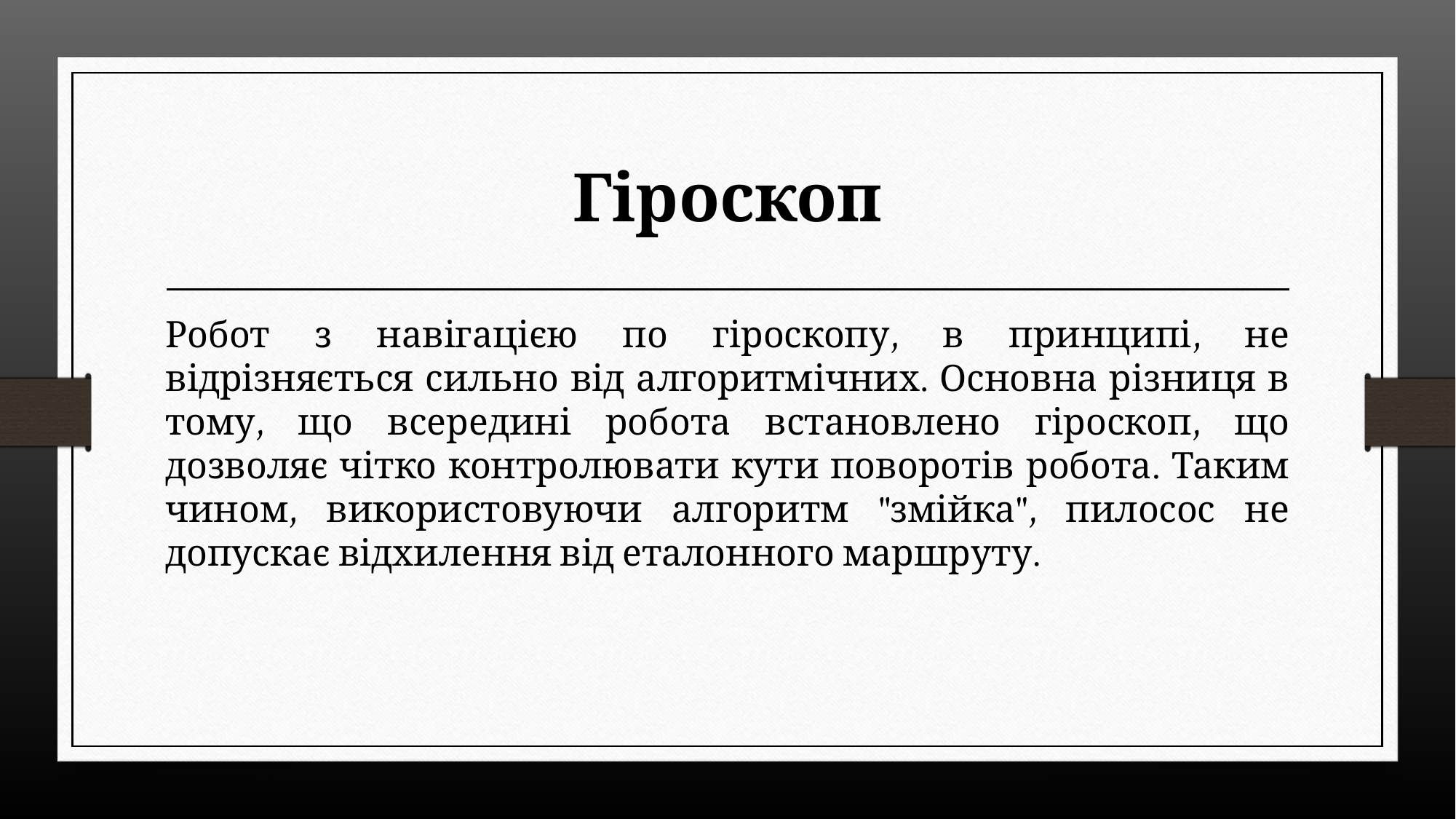

# Гіроскоп
Робот з навігацією по гіроскопу, в принципі, не відрізняється сильно від алгоритмічних. Основна різниця в тому, що всередині робота встановлено гіроскоп, що дозволяє чітко контролювати кути поворотів робота. Таким чином, використовуючи алгоритм "змійка", пилосос не допускає відхилення від еталонного маршруту.